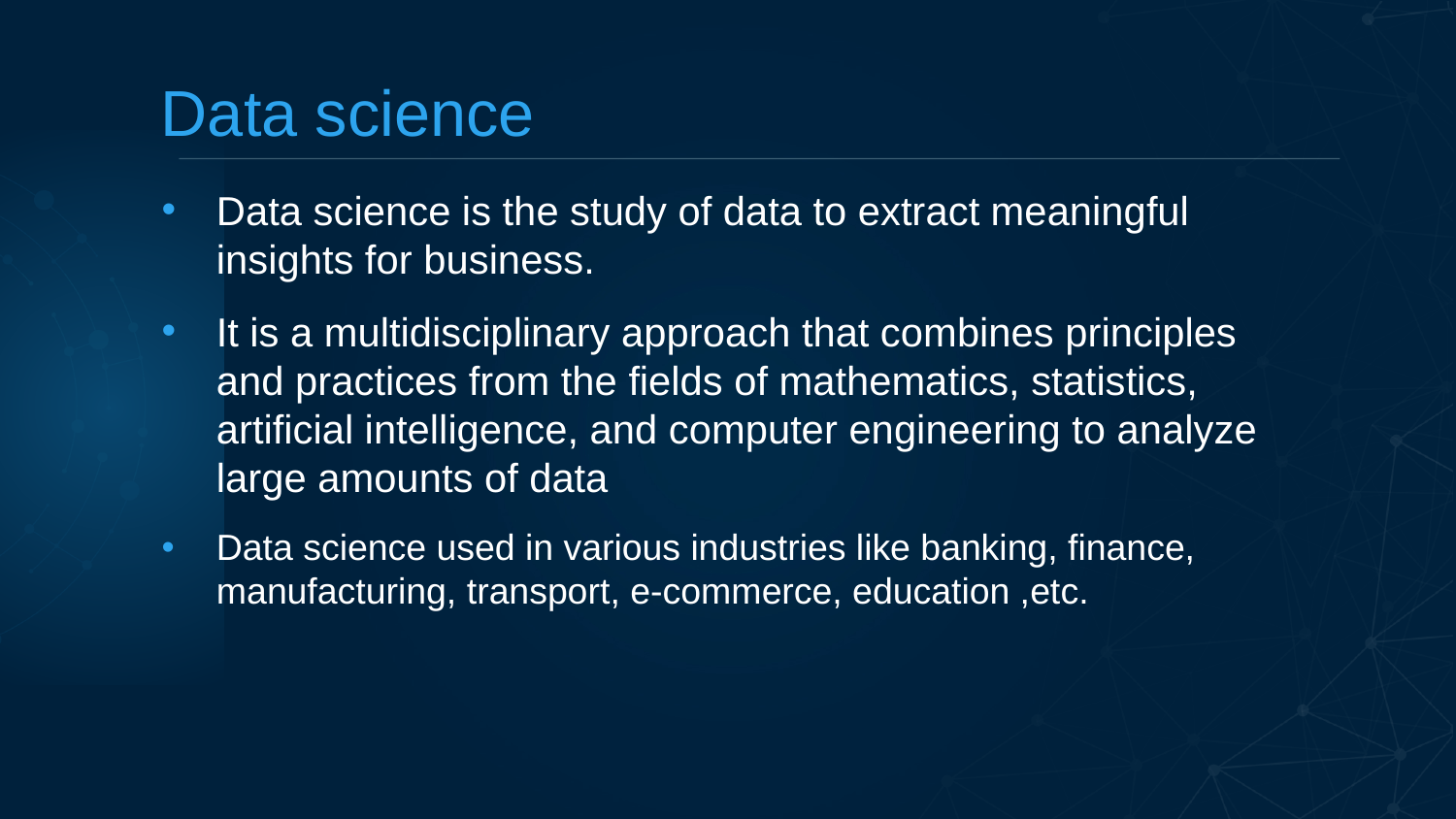

# Data science
Data science is the study of data to extract meaningful insights for business.
It is a multidisciplinary approach that combines principles and practices from the fields of mathematics, statistics, artificial intelligence, and computer engineering to analyze large amounts of data
Data science used in various industries like banking, finance, manufacturing, transport, e-commerce, education ,etc.